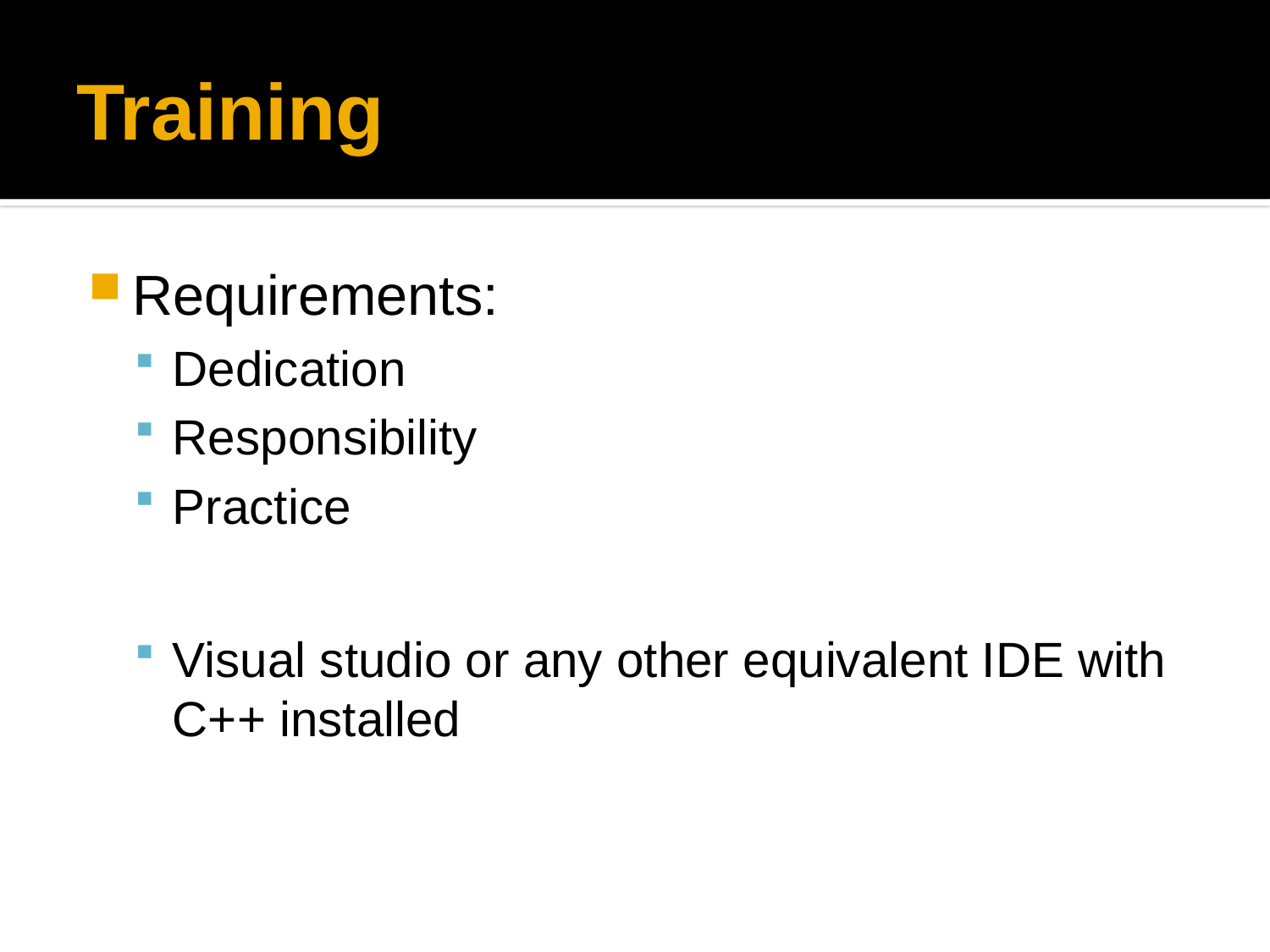

# Training
Requirements:
Dedication
Responsibility
Practice

Visual studio or any other equivalent IDE with C++ installed